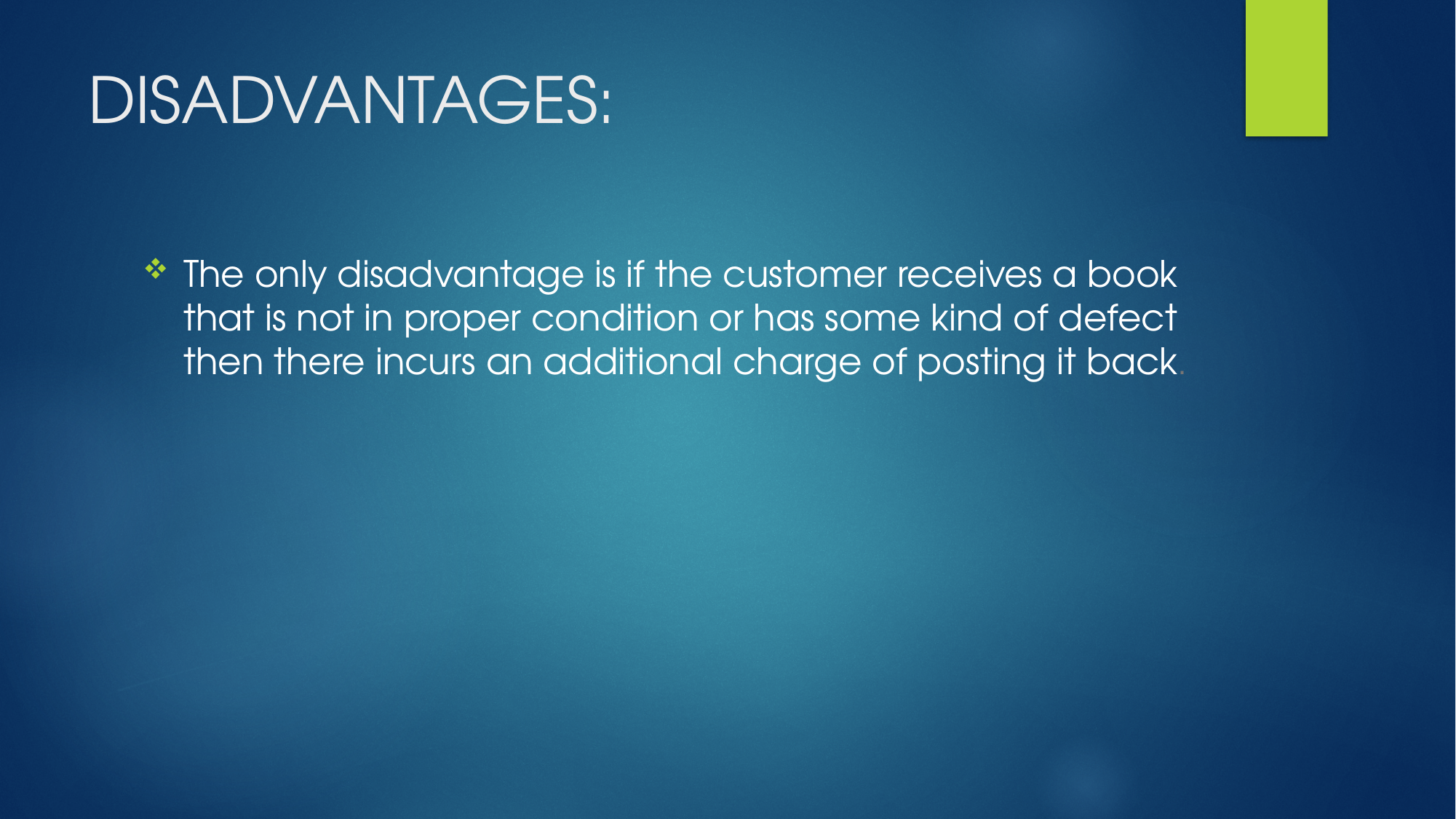

# DISADVANTAGES:
The only disadvantage is if the customer receives a book that is not in proper condition or has some kind of defect then there incurs an additional charge of posting it back.